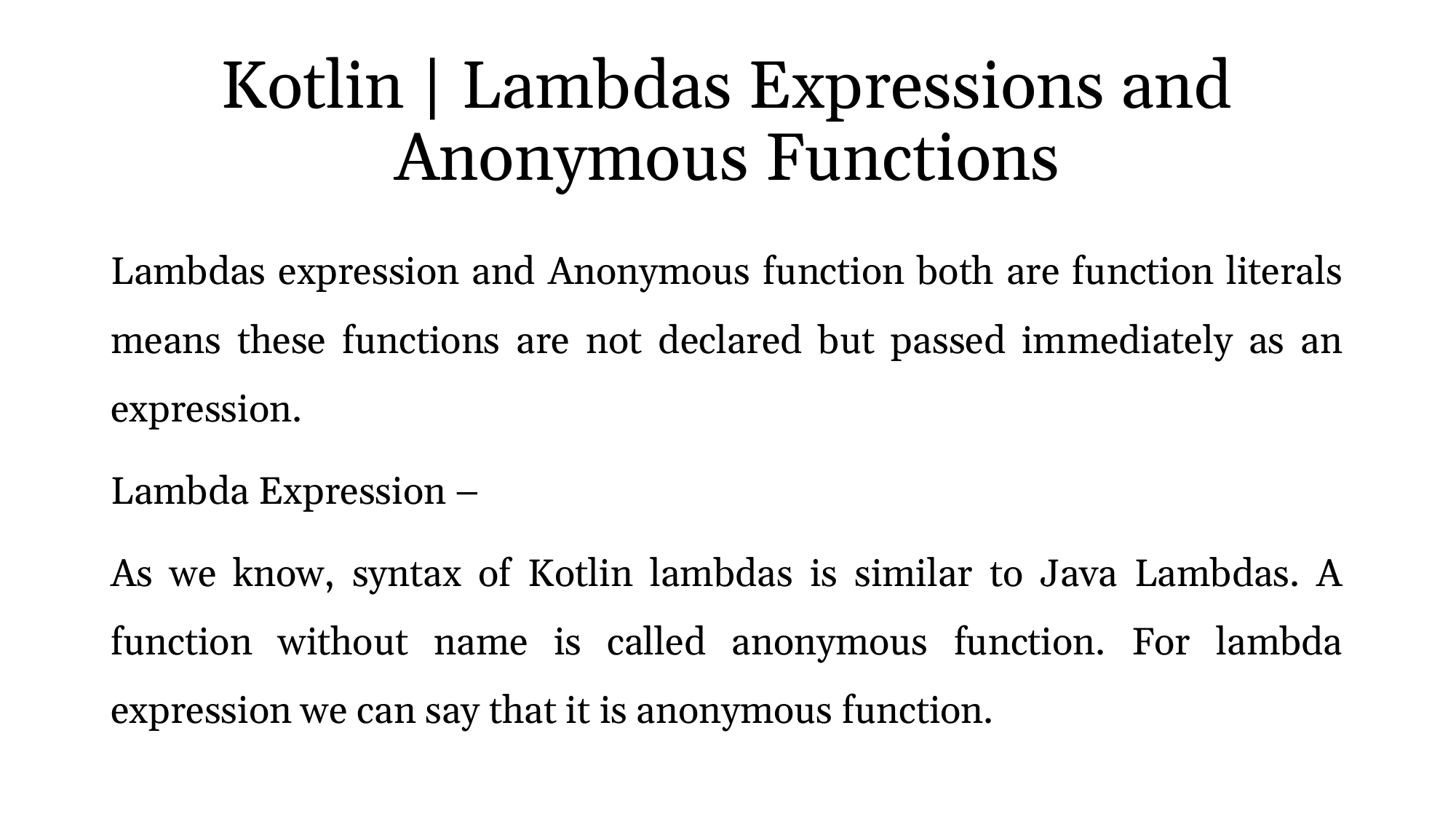

# Kotlin | Lambdas Expressions and Anonymous Functions
Lambdas expression and Anonymous function both are function literals means these functions are not declared but passed immediately as an expression.
Lambda Expression –
As we know, syntax of Kotlin lambdas is similar to Java Lambdas. A function without name is called anonymous function. For lambda expression we can say that it is anonymous function.